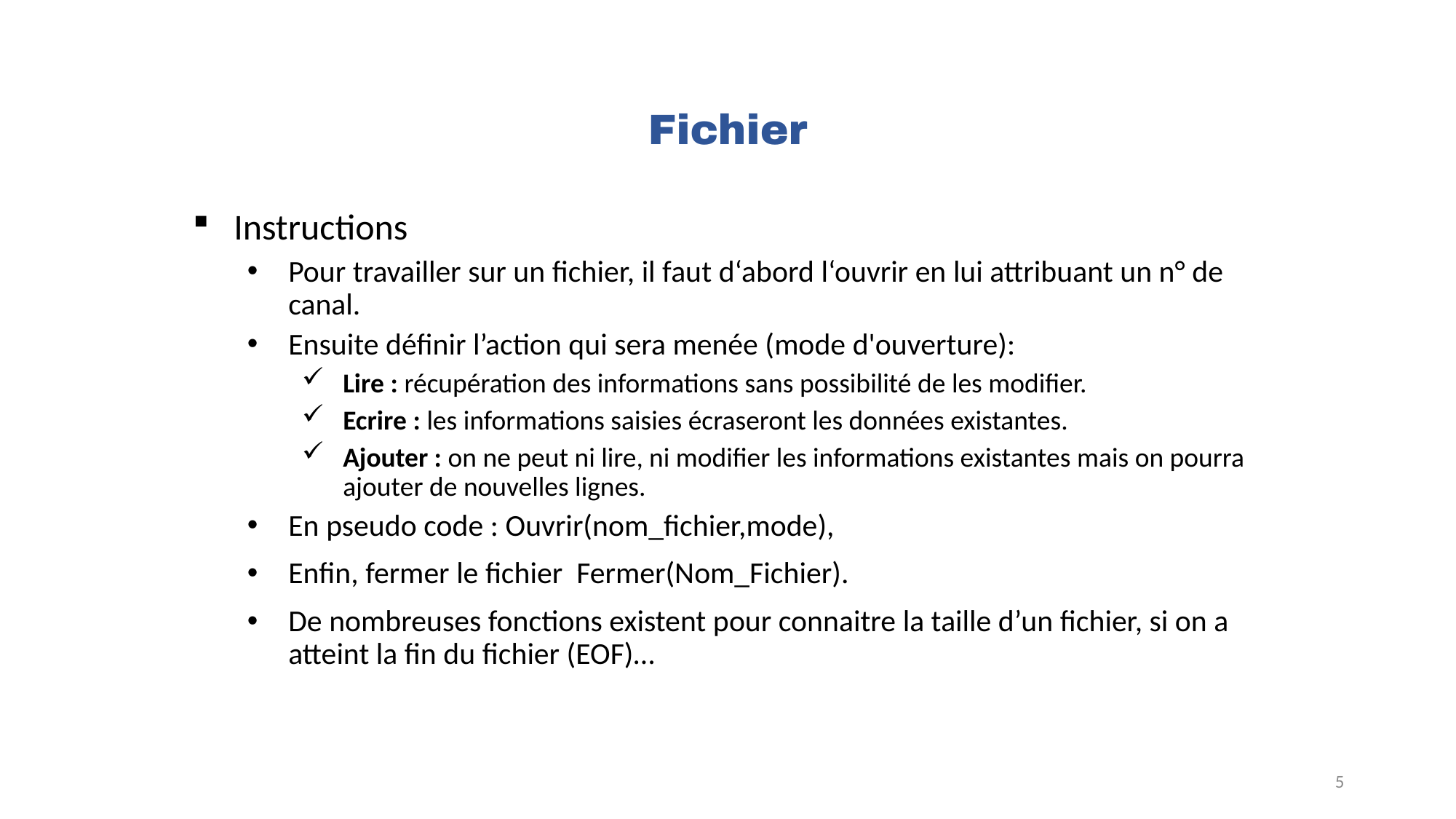

# Fichier
Instructions
Pour travailler sur un fichier, il faut d‘abord l‘ouvrir en lui attribuant un n° de canal.
Ensuite définir l’action qui sera menée (mode d'ouverture):
Lire : récupération des informations sans possibilité de les modifier.
Ecrire : les informations saisies écraseront les données existantes.
Ajouter : on ne peut ni lire, ni modifier les informations existantes mais on pourra ajouter de nouvelles lignes.
En pseudo code : Ouvrir(nom_fichier,mode),
Enfin, fermer le fichier  Fermer(Nom_Fichier).
De nombreuses fonctions existent pour connaitre la taille d’un fichier, si on a atteint la fin du fichier (EOF)…
5